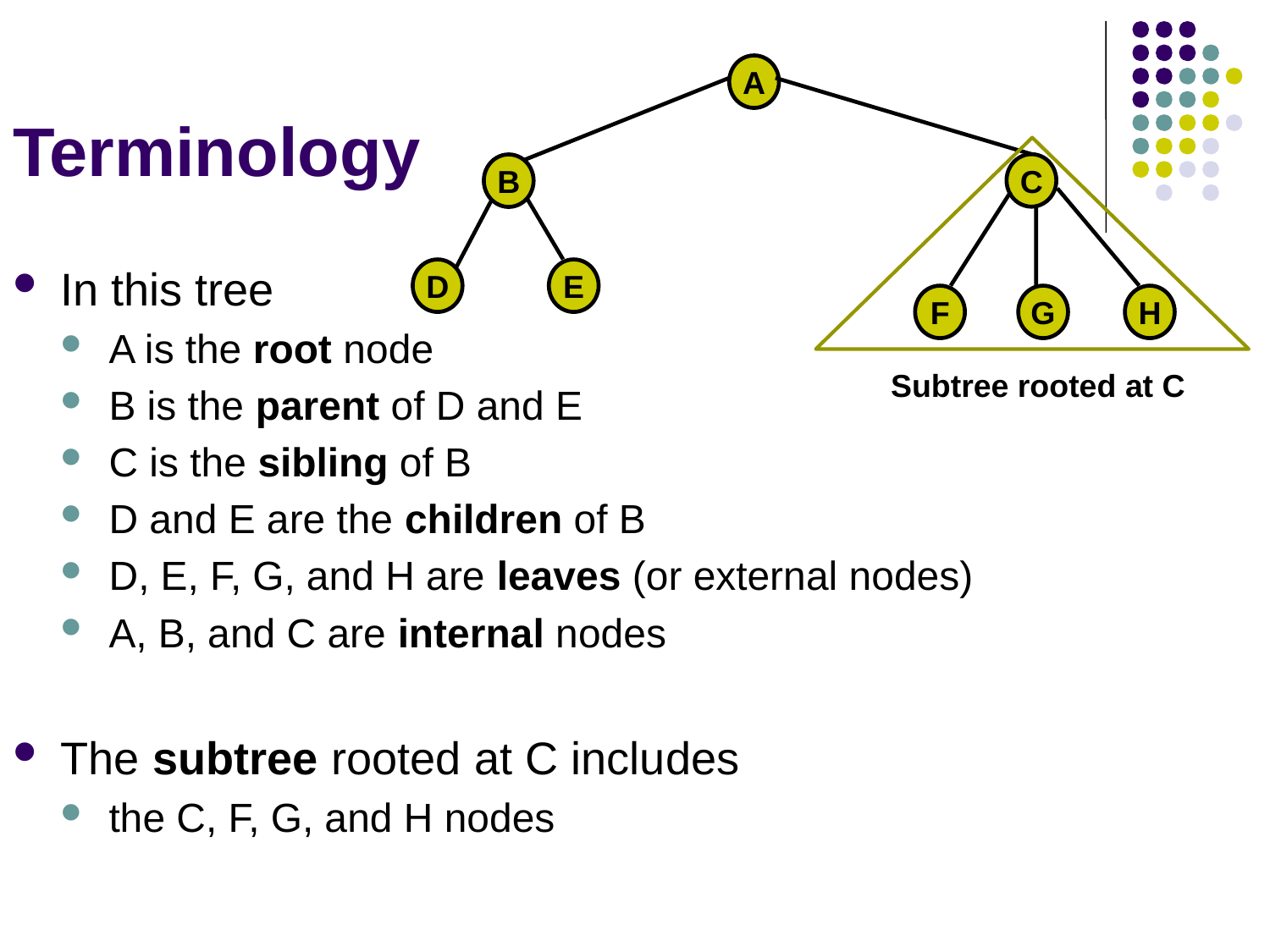

# Terminology
A

C
B

D
E
F
G
H

In this tree
A is the root node
B is the parent of D and E
C is the sibling of B
D and E are the children of B
D, E, F, G, and H are leaves (or external nodes)
A, B, and C are internal nodes

The subtree rooted at C includes
the C, F, G, and H nodes
Subtree rooted at C